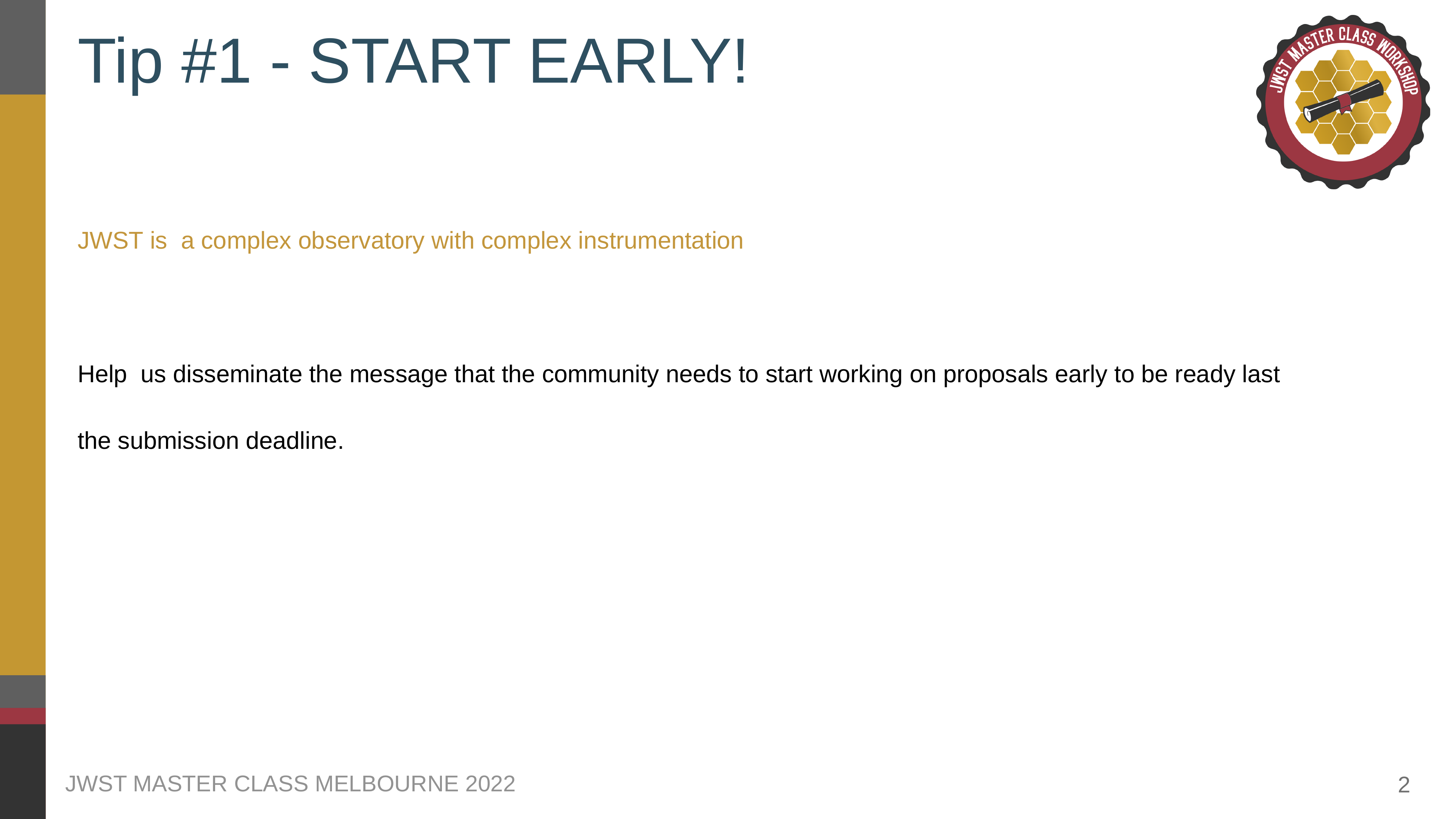

# Tip #1 - START EARLY!

JWST is  a complex observatory with complex instrumentation

Help  us disseminate the message that the community needs to start working on proposals early to be ready last  the submission deadline.s
2